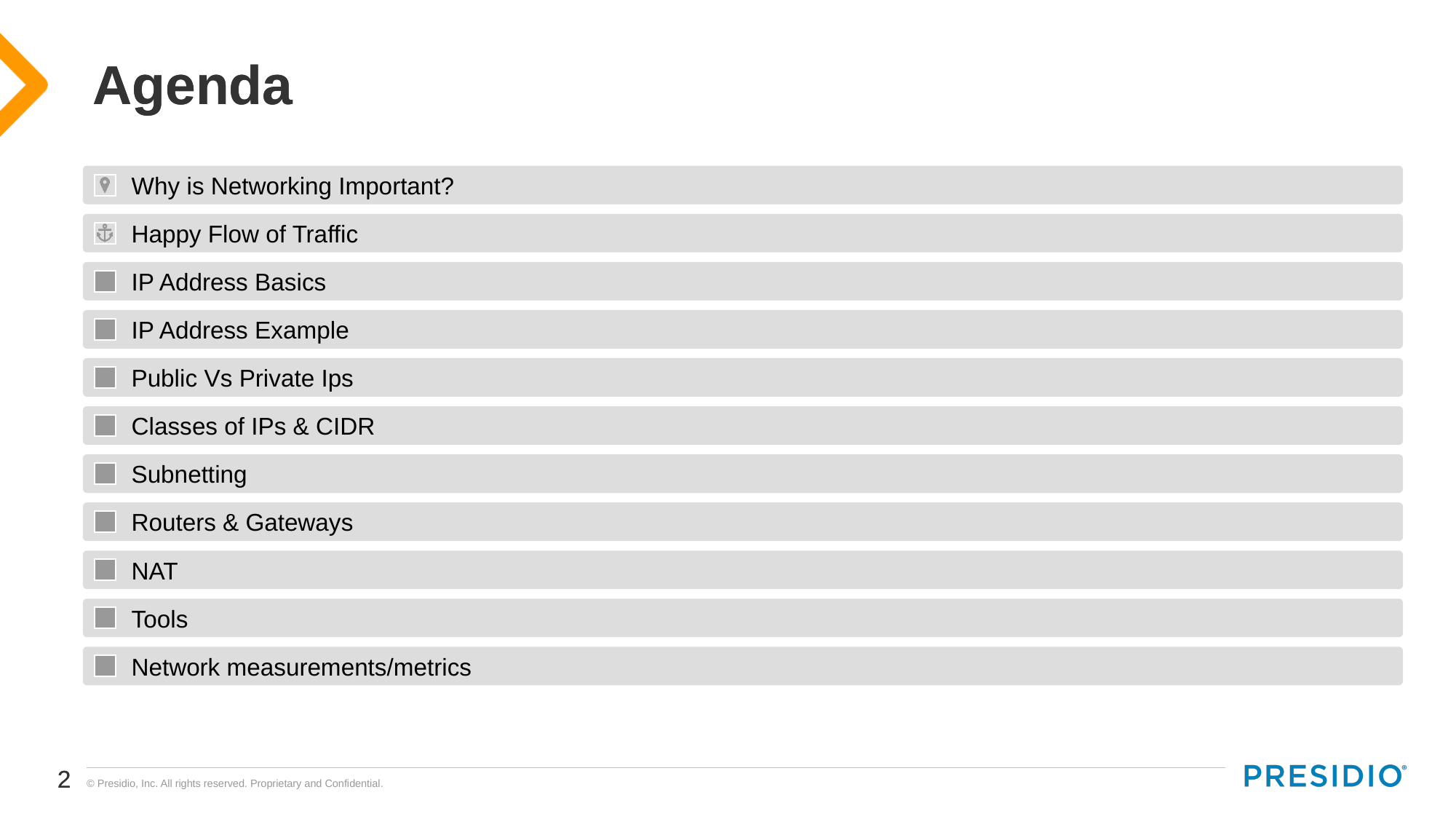

# Agenda
Agenda
Why is Networking Important?
Happy Flow of Traffic
IP Address Basics
IP Address Example
Public Vs Private Ips
Classes of IPs & CIDR
Subnetting
Routers & Gateways
NAT
Tools
Network measurements/metrics
2
2